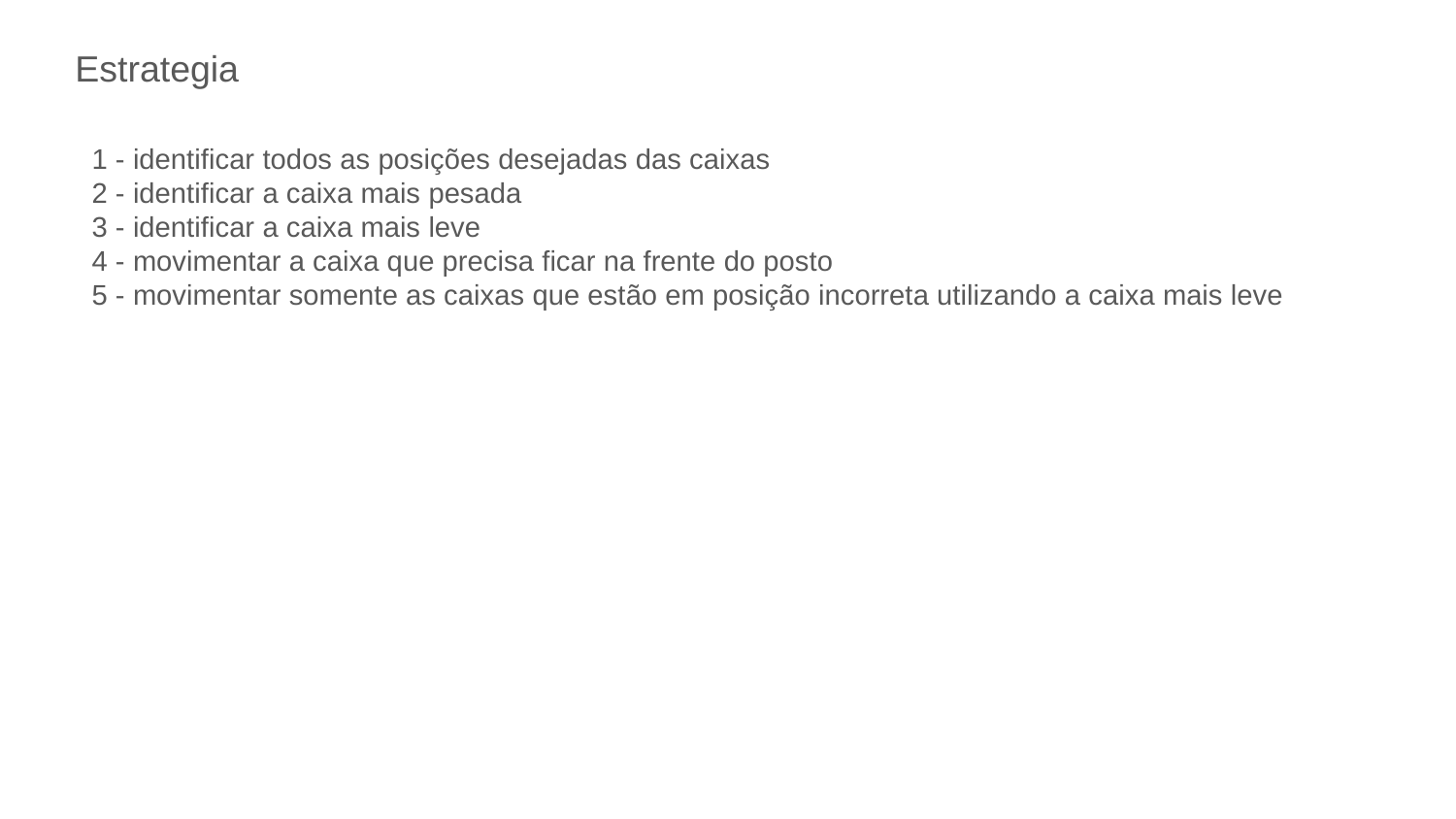

Estrategia
1 - identificar todos as posições desejadas das caixas
2 - identificar a caixa mais pesada
3 - identificar a caixa mais leve
4 - movimentar a caixa que precisa ficar na frente do posto
5 - movimentar somente as caixas que estão em posição incorreta utilizando a caixa mais leve